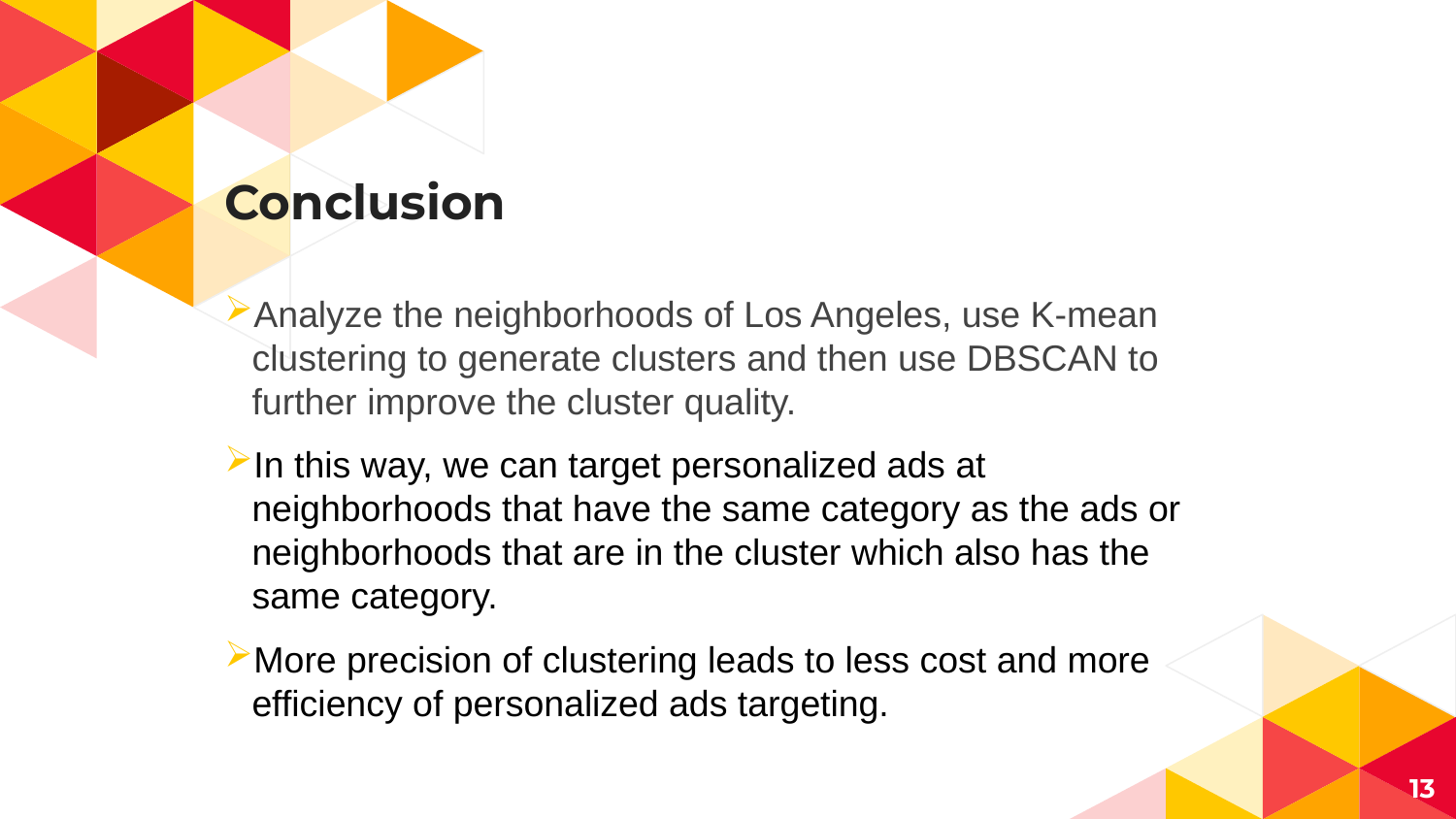

# Conclusion
Analyze the neighborhoods of Los Angeles, use K-mean clustering to generate clusters and then use DBSCAN to further improve the cluster quality.
In this way, we can target personalized ads at neighborhoods that have the same category as the ads or neighborhoods that are in the cluster which also has the same category.
More precision of clustering leads to less cost and more efficiency of personalized ads targeting.

13